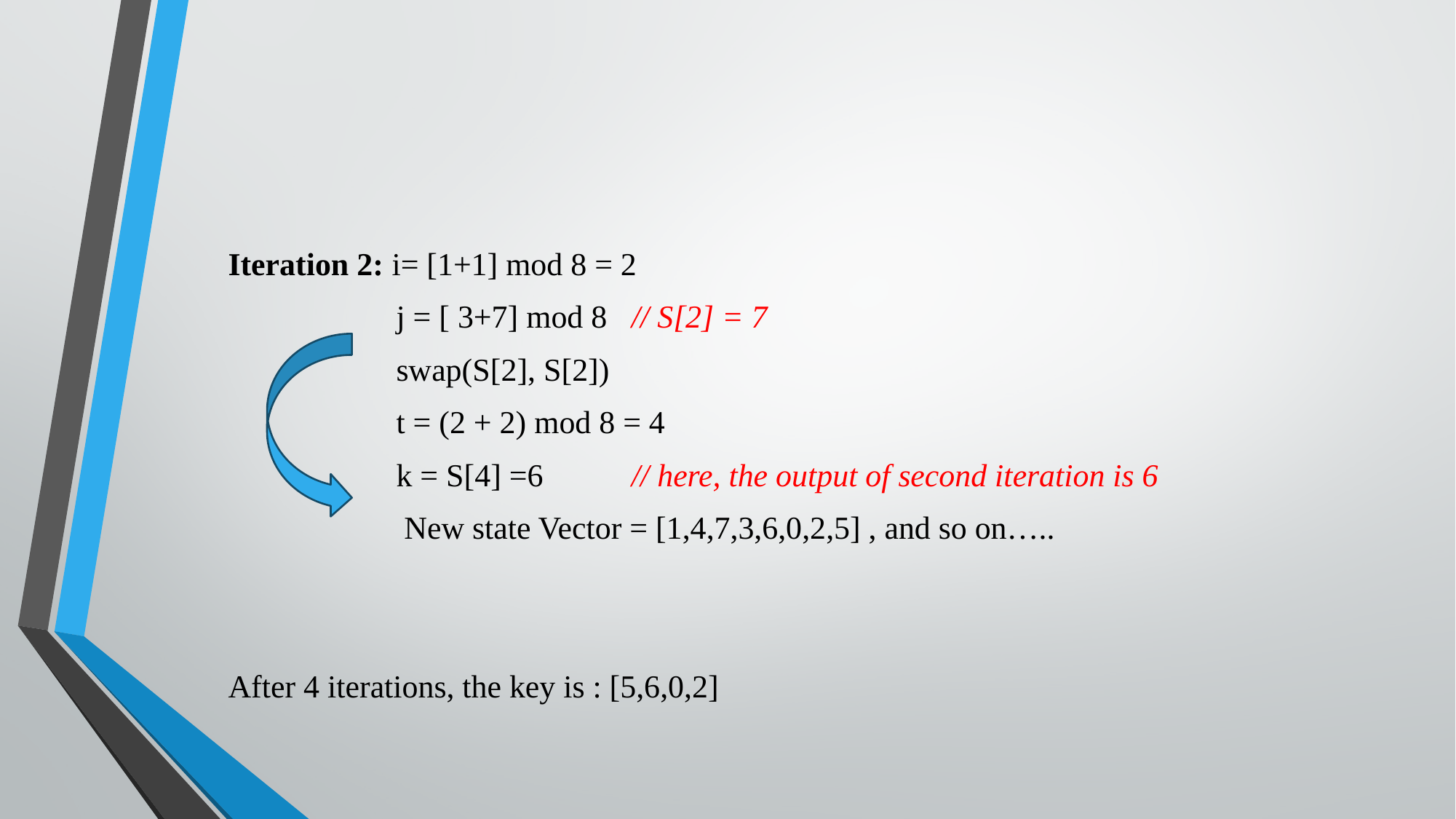

Iteration 2: i= [1+1] mod 8 = 2
                     j = [ 3+7] mod 8   // S[2] = 7
                     swap(S[2], S[2])
                     t = (2 + 2) mod 8 = 4
                     k = S[4] =6           // here, the output of second iteration is 6
 	          New state Vector = [1,4,7,3,6,0,2,5] , and so on…..

After 4 iterations, the key is : [5,6,0,2]